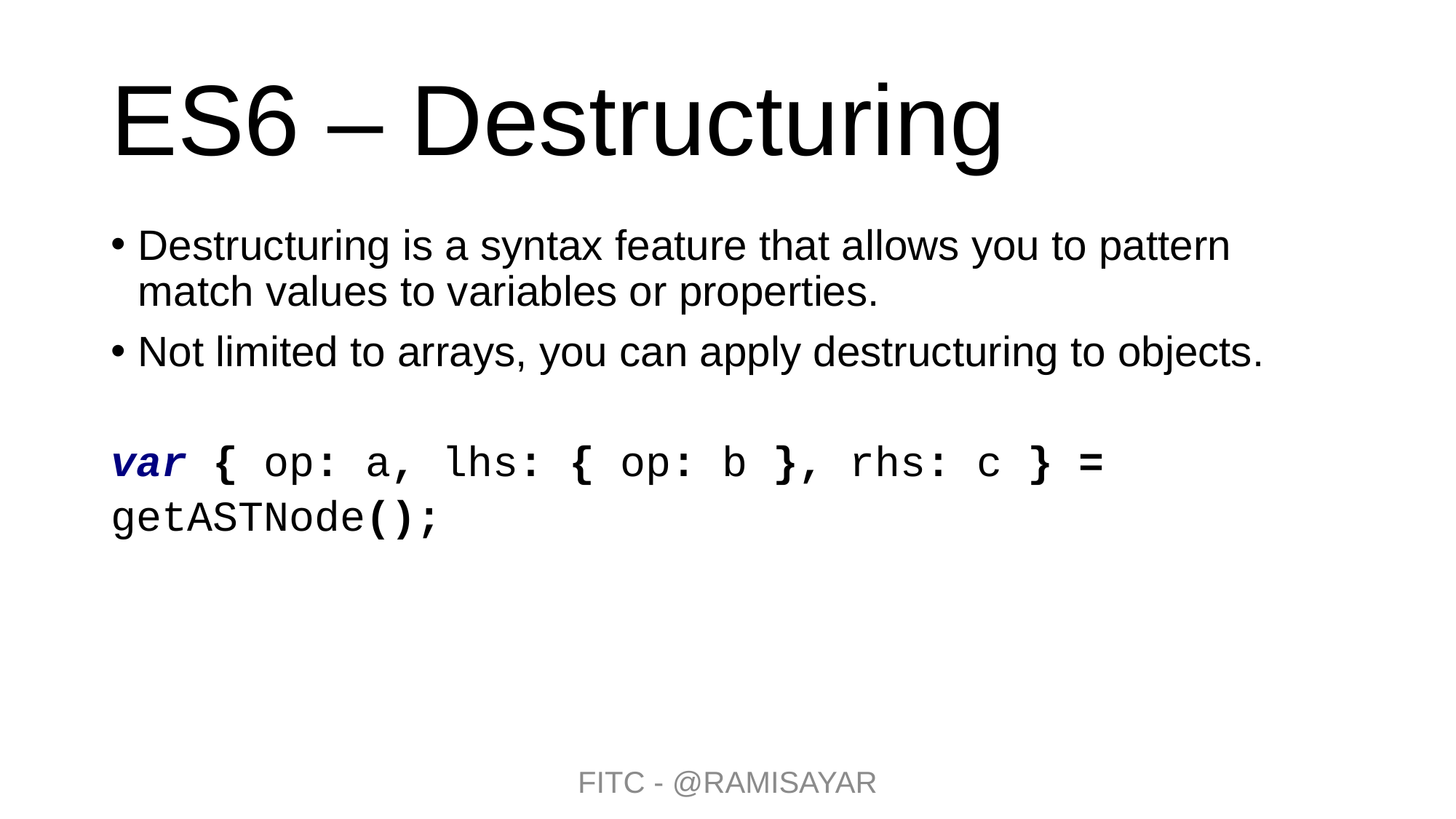

# ES6 – Destructuring
Destructuring is a syntax feature that allows you to pattern match values to variables or properties.
Not limited to arrays, you can apply destructuring to objects.

var { op: a, lhs: { op: b }, rhs: c } = getASTNode();

FITC - @RAMISAYAR